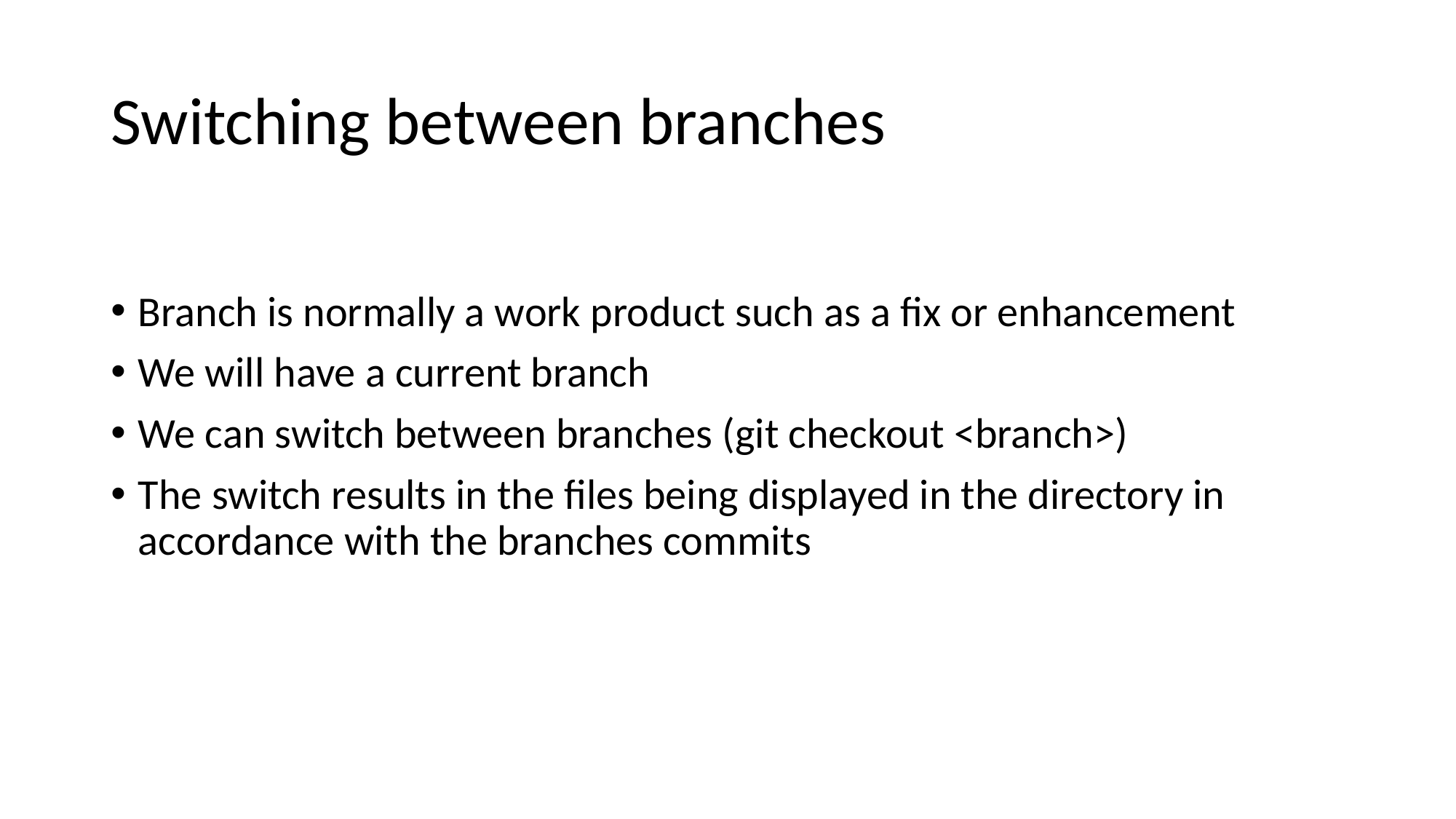

# Switching between branches

Branch is normally a work product such as a fix or enhancement
We will have a current branch
We can switch between branches (git checkout <branch>)
The switch results in the files being displayed in the directory in accordance with the branches commits